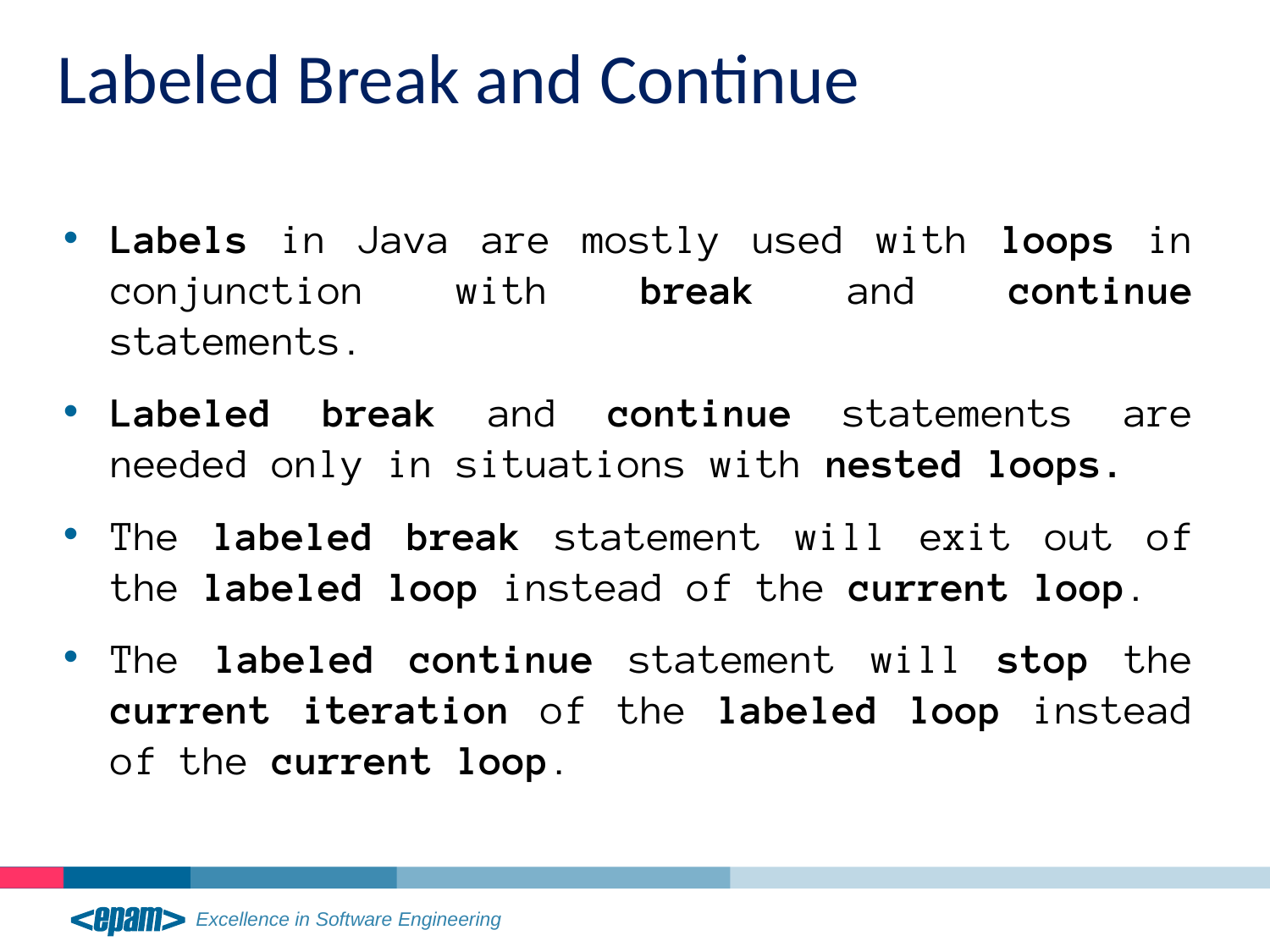

Labeled Break and Continue

Labels in Java are mostly used with loops in conjunction with break and continue statements.
Labeled break and continue statements are needed only in situations with nested loops.
The labeled break statement will exit out of the labeled loop instead of the current loop.
The labeled continue statement will stop the current iteration of the labeled loop instead of the current loop.
17